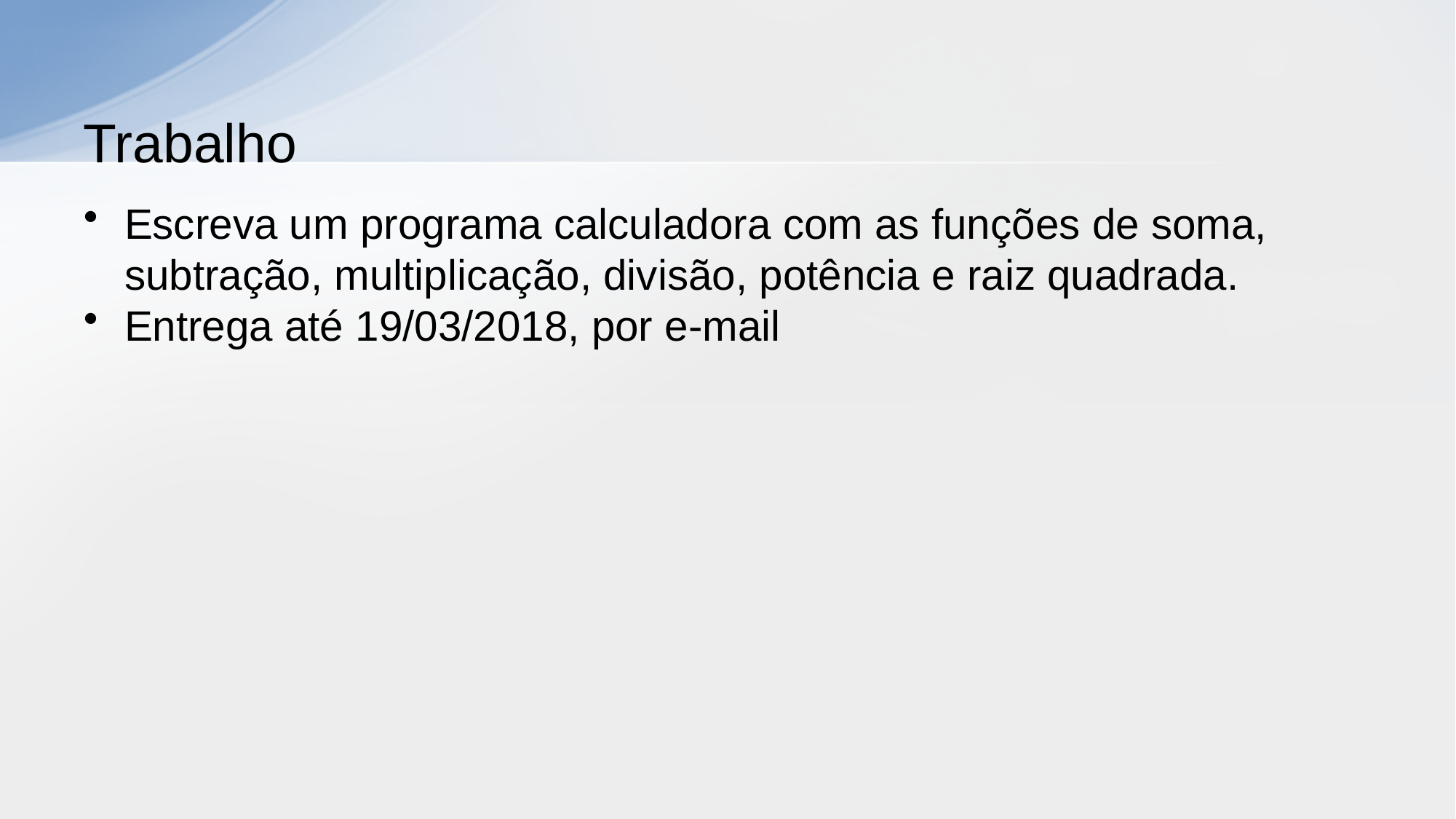

# Trabalho
Escreva um programa calculadora com as funções de soma, subtração, multiplicação, divisão, potência e raiz quadrada.
Entrega até 19/03/2018, por e-mail